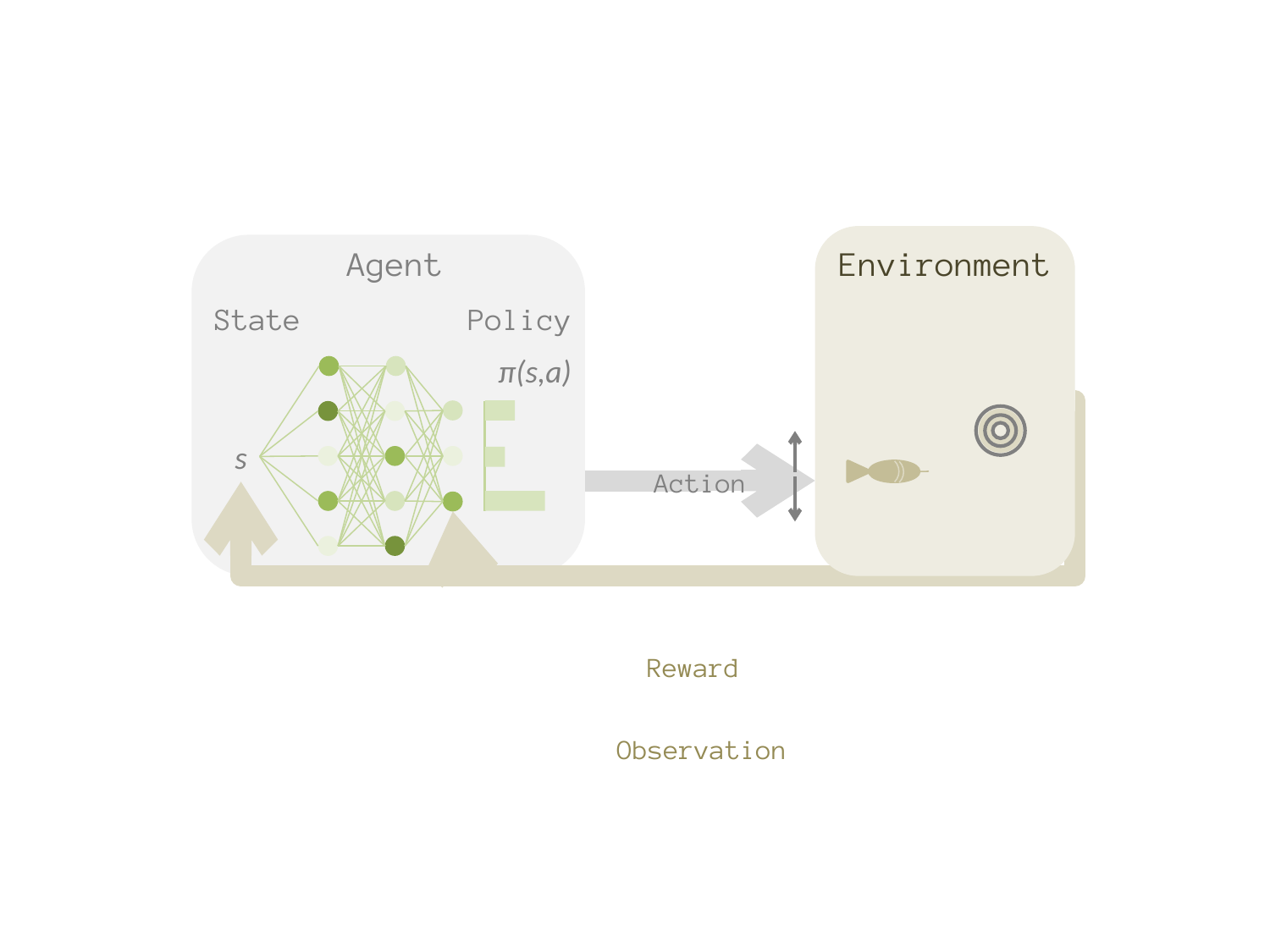

Environment

Agent
State
Policy
π(s,a)

s

Action

Reward
Observation